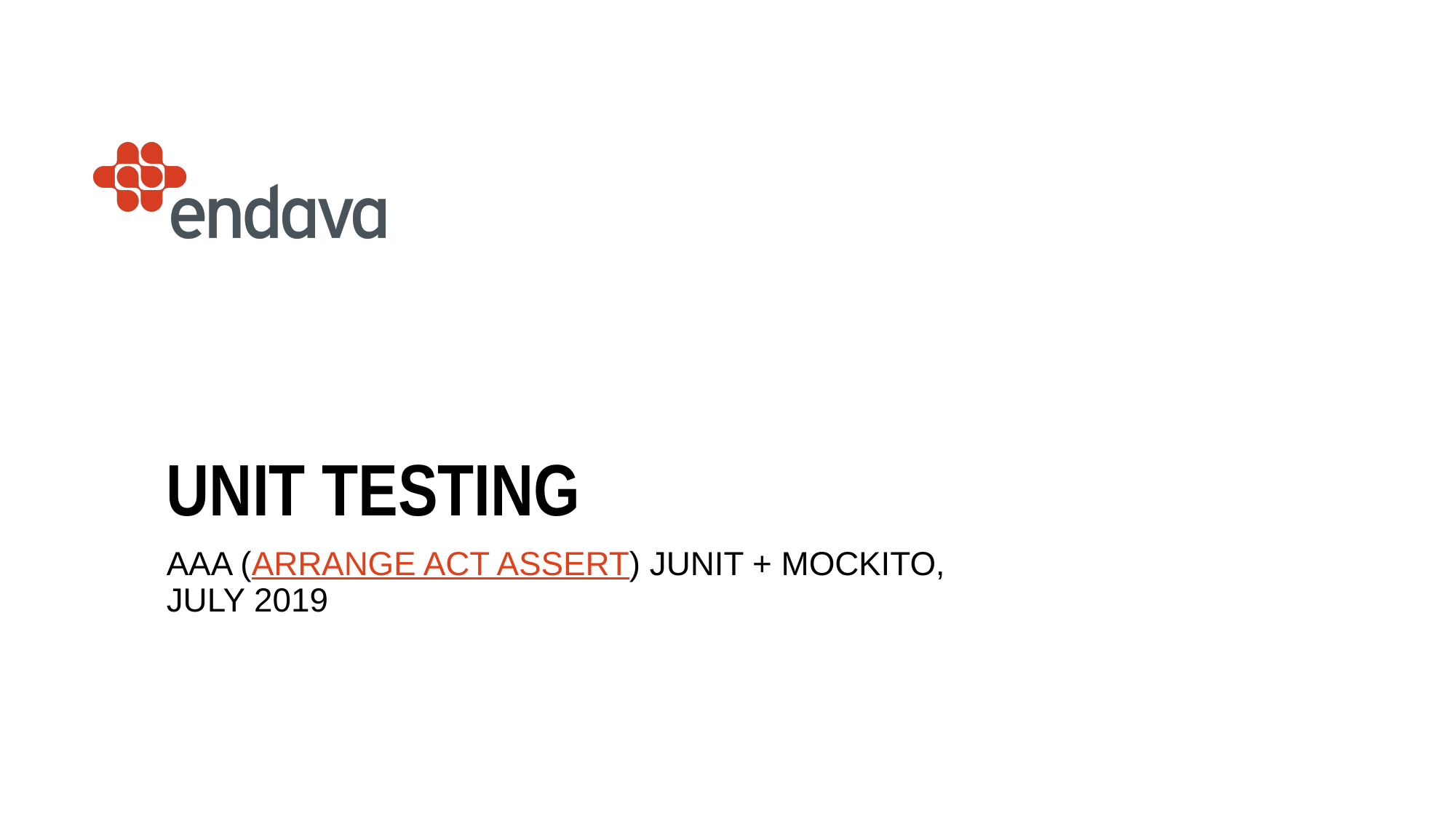

# Unit testing
AAA (Arrange Act Assert) JUnit + Mockito, July 2019